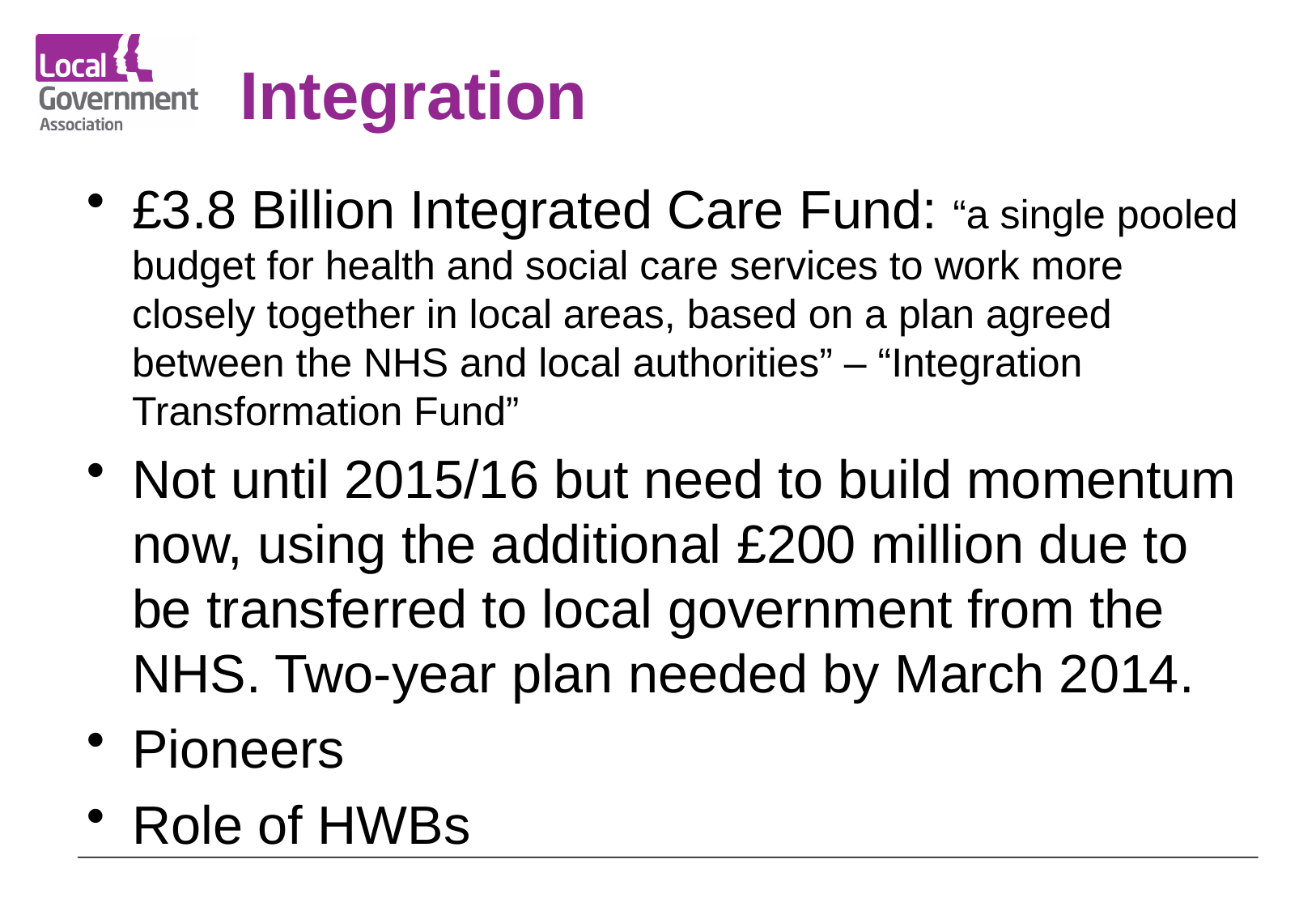

# Integration
£3.8 Billion Integrated Care Fund: “a single pooled budget for health and social care services to work more closely together in local areas, based on a plan agreed between the NHS and local authorities” – “Integration Transformation Fund”
Not until 2015/16 but need to build momentum now, using the additional £200 million due to be transferred to local government from the NHS. Two-year plan needed by March 2014.
Pioneers
Role of HWBs